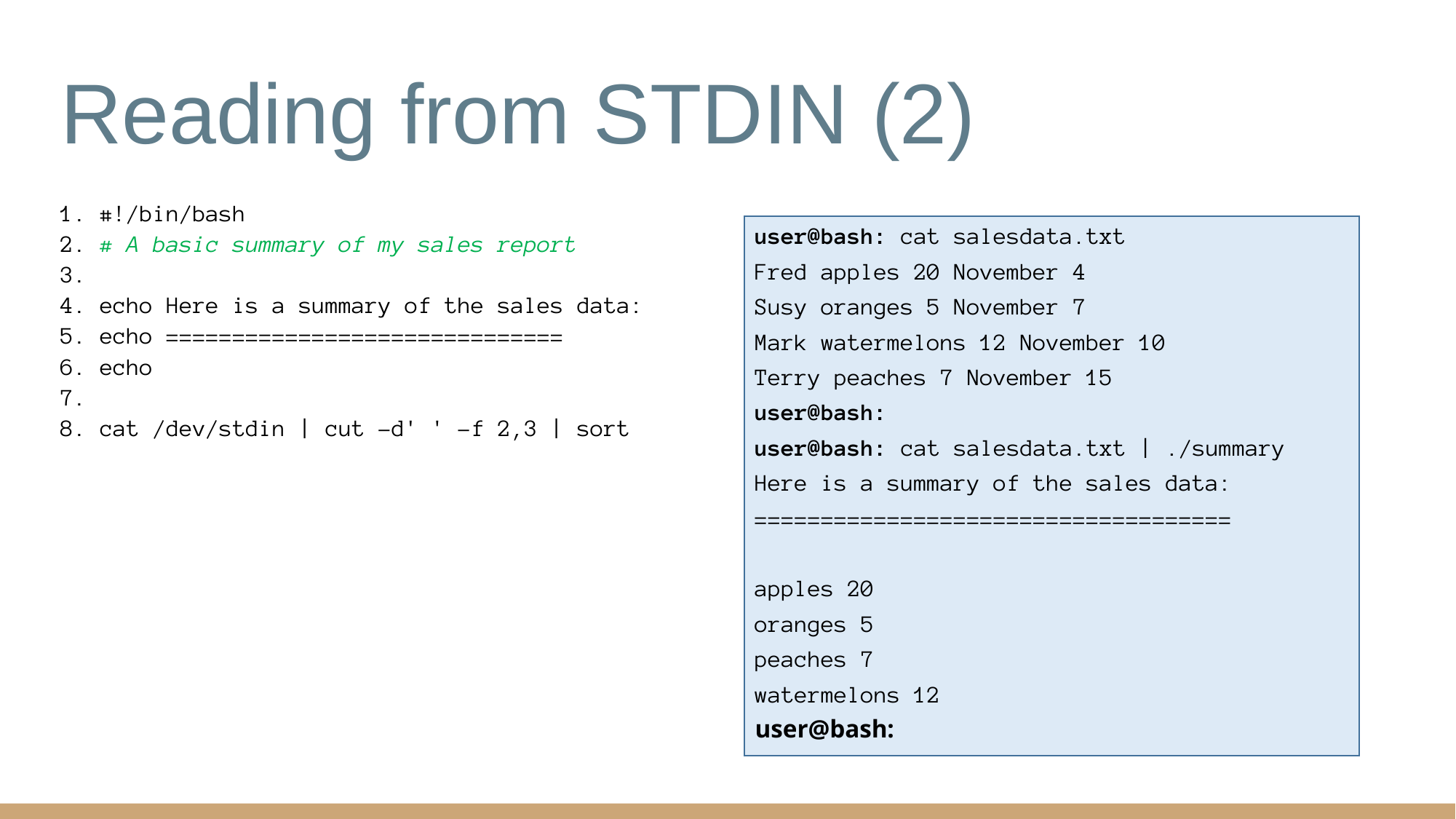

# Reading from STDIN (2)
1. #!/bin/bash
2. # A basic summary of my sales report
3.
4. echo Here is a summary of the sales data:
5. echo ==============================
6. echo
7.
8. cat /dev/stdin | cut -d' ' -f 2,3 | sort

user@bash: cat salesdata.txt
Fred apples 20 November 4
Susy oranges 5 November 7
Mark watermelons 12 November 10
Terry peaches 7 November 15
user@bash:
user@bash: cat salesdata.txt | ./summary
Here is a summary of the sales data:
====================================

apples 20
oranges 5
peaches 7
watermelons 12
user@bash: